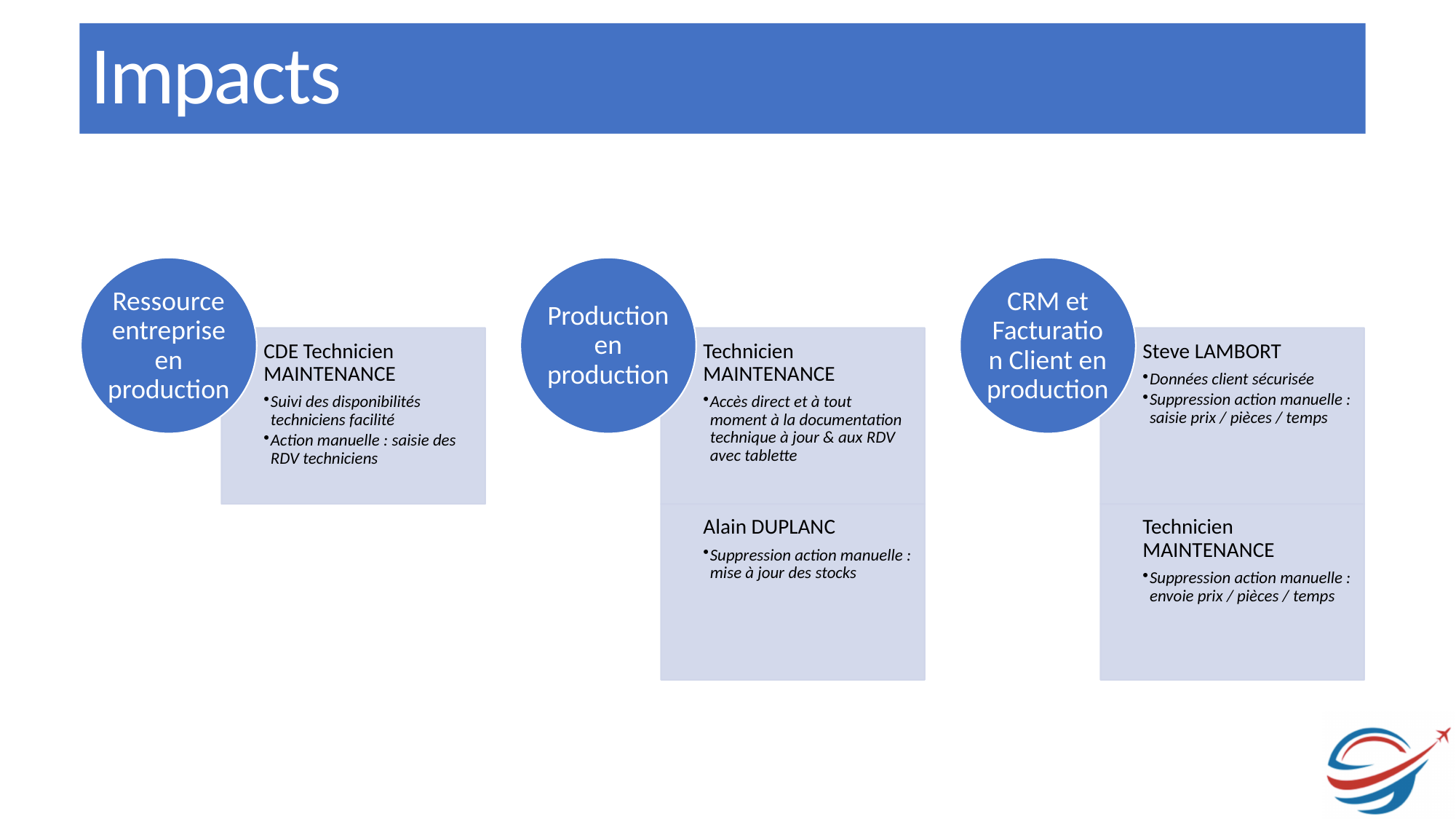

# Impacts
CDE Technicien MAINTENANCE
Suivi des disponibilités techniciens facilité
Action manuelle : saisie des RDV techniciens
Ressource entreprise en production
Technicien MAINTENANCE
Accès direct et à tout moment à la documentation technique à jour & aux RDV avec tablette
Alain DUPLANC
Suppression action manuelle : mise à jour des stocks
Production en production
Steve LAMBORT
Données client sécurisée
Suppression action manuelle : saisie prix / pièces / temps
Technicien MAINTENANCE
Suppression action manuelle : envoie prix / pièces / temps
CRM et Facturation Client en production